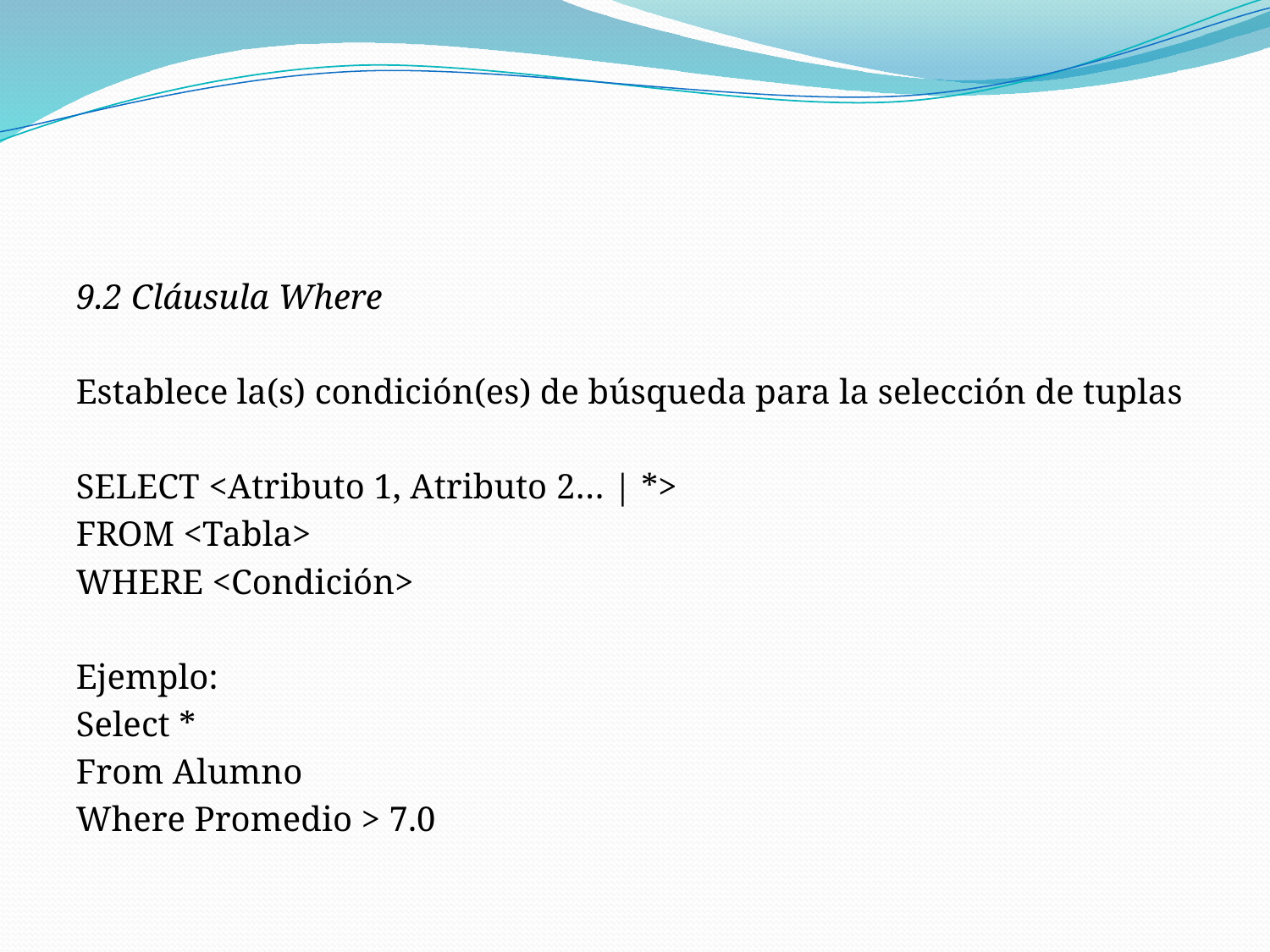

#
9.2 Cláusula Where

Establece la(s) condición(es) de búsqueda para la selección de tuplas

SELECT <Atributo 1, Atributo 2… | *>
FROM <Tabla>
WHERE <Condición>

Ejemplo:
Select *
From Alumno
Where Promedio > 7.0